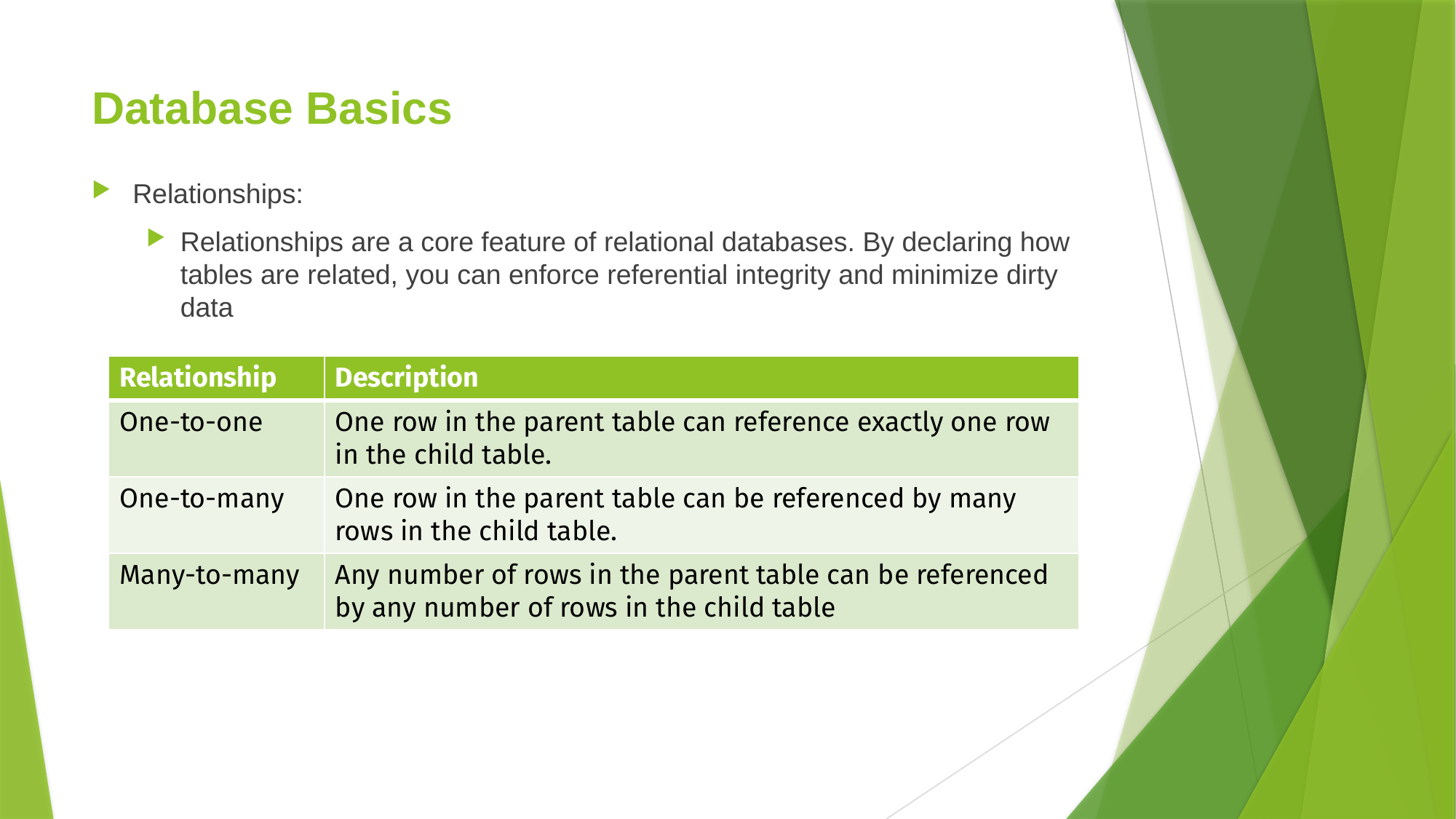

# Database Basics
Relationships:
Relationships are a core feature of relational databases. By declaring how tables are related, you can enforce referential integrity and minimize dirty data
| Relationship | Description |
| --- | --- |
| One-to-one | One row in the parent table can reference exactly one row in the child table. |
| One-to-many | One row in the parent table can be referenced by many rows in the child table. |
| Many-to-many | Any number of rows in the parent table can be referenced by any number of rows in the child table |